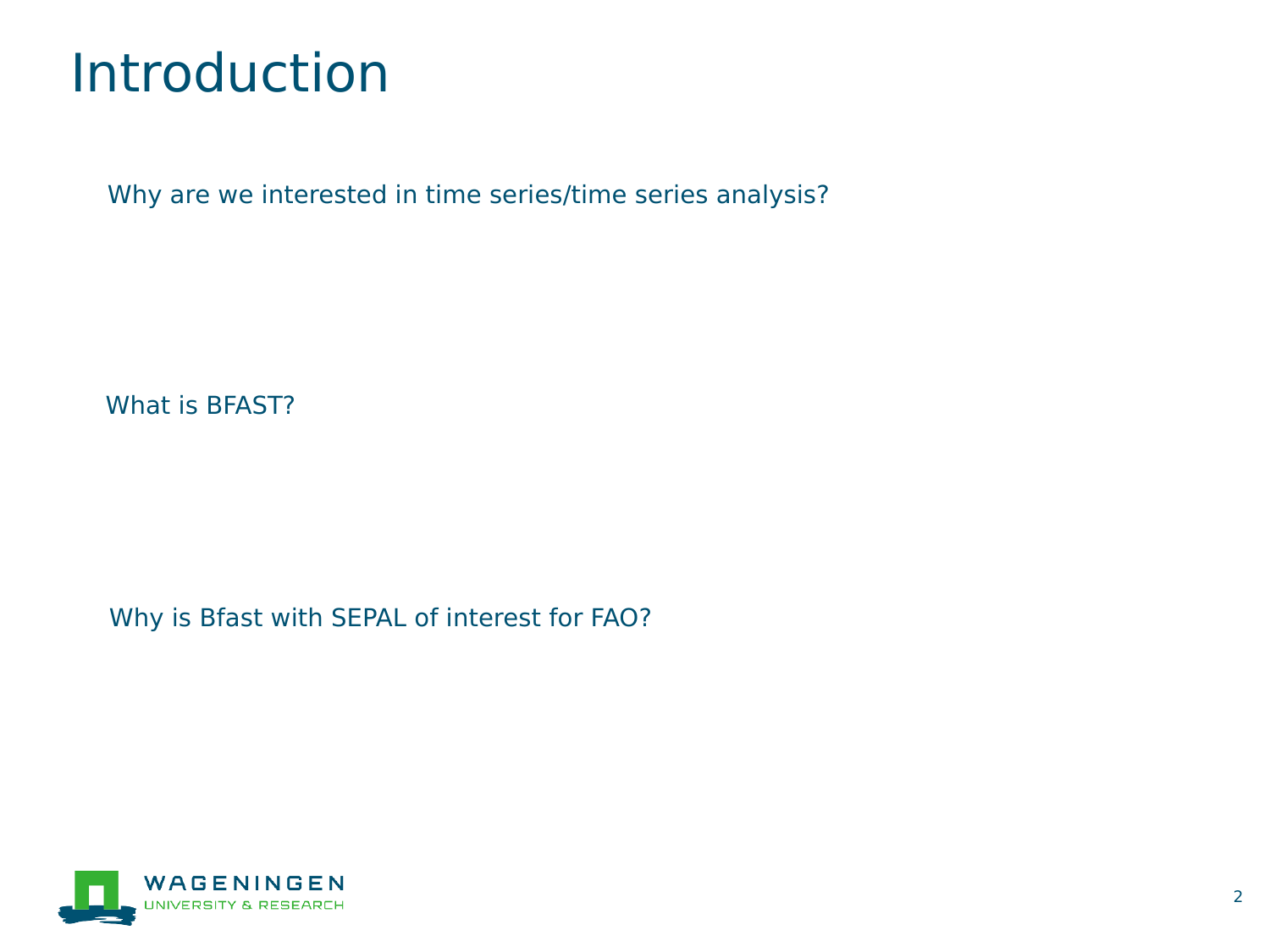

# Introduction
Why are we interested in time series/time series analysis?
What is BFAST?
Why is Bfast with SEPAL of interest for FAO?
2